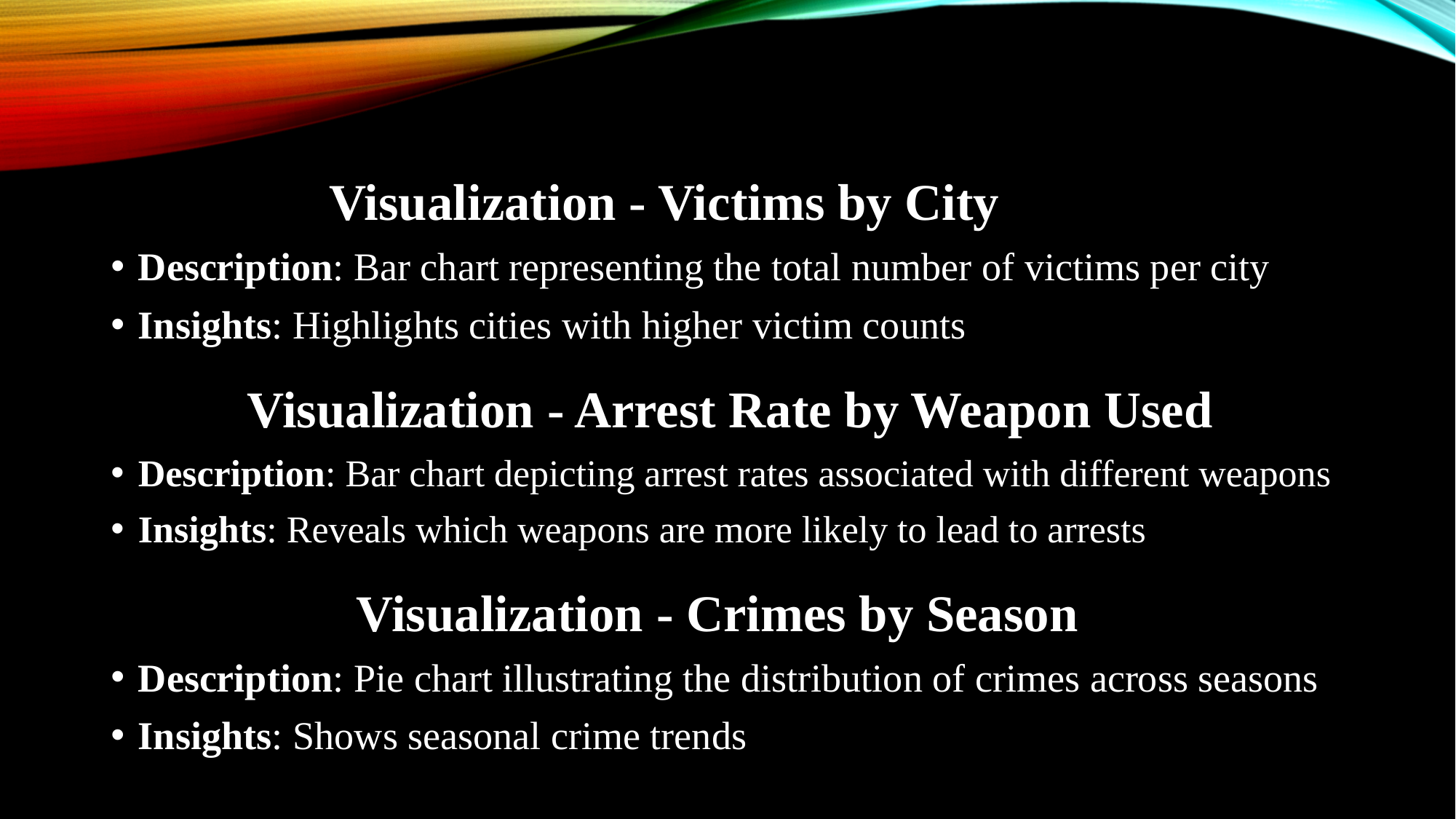

Visualization - Victims by City
Description: Bar chart representing the total number of victims per city
Insights: Highlights cities with higher victim counts​
	Visualization - Arrest Rate by Weapon Used
Description: Bar chart depicting arrest rates associated with different weapons
Insights: Reveals which weapons are more likely to lead to arrests
		Visualization - Crimes by Season
Description: Pie chart illustrating the distribution of crimes across seasons
Insights: Shows seasonal crime trends​